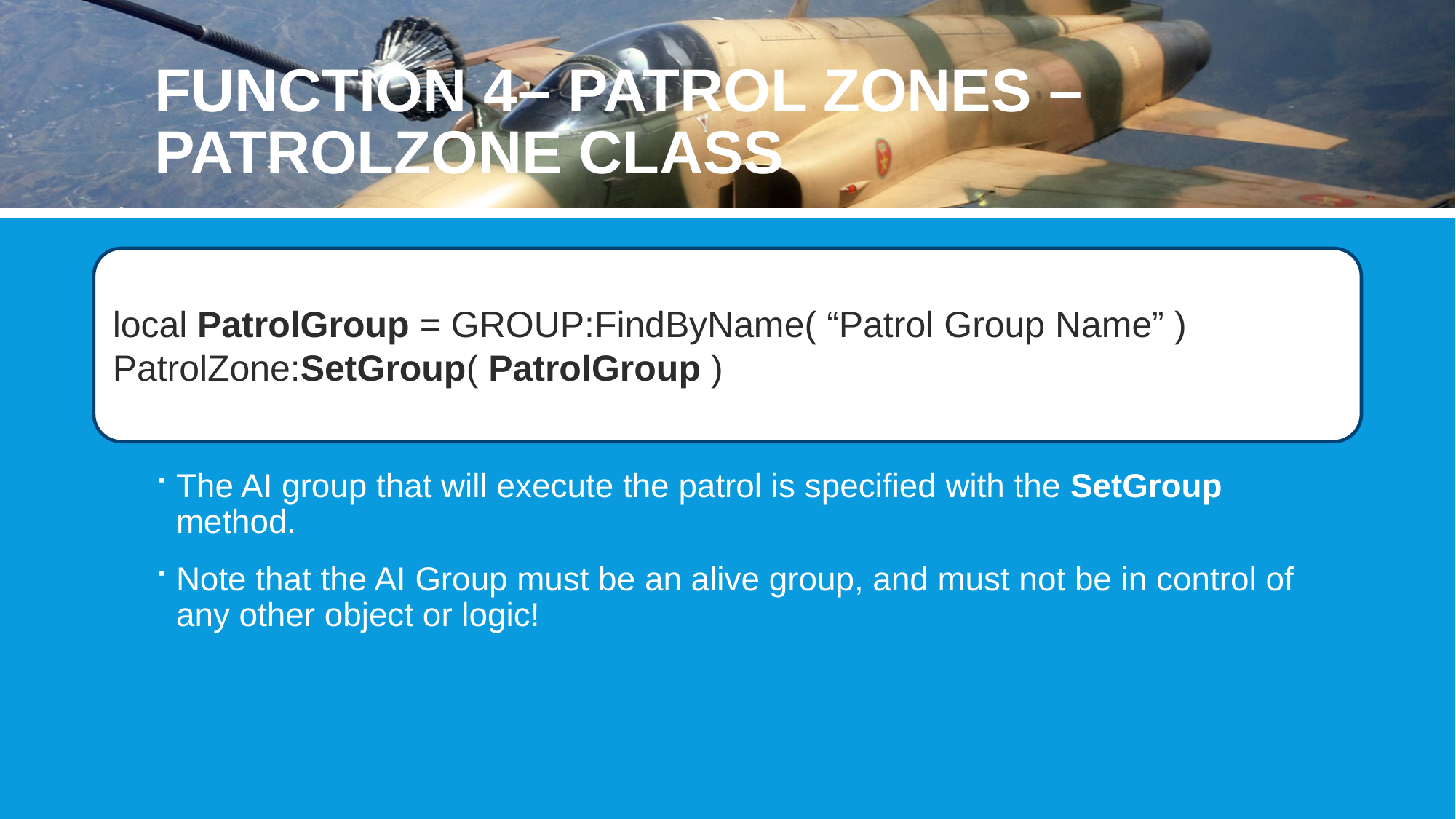

# Function 4– patrol zones – patrolzone class
local PatrolGroup = GROUP:FindByName( “Patrol Group Name” )
PatrolZone:SetGroup( PatrolGroup )
The AI group that will execute the patrol is specified with the SetGroup method.
Note that the AI Group must be an alive group, and must not be in control of any other object or logic!